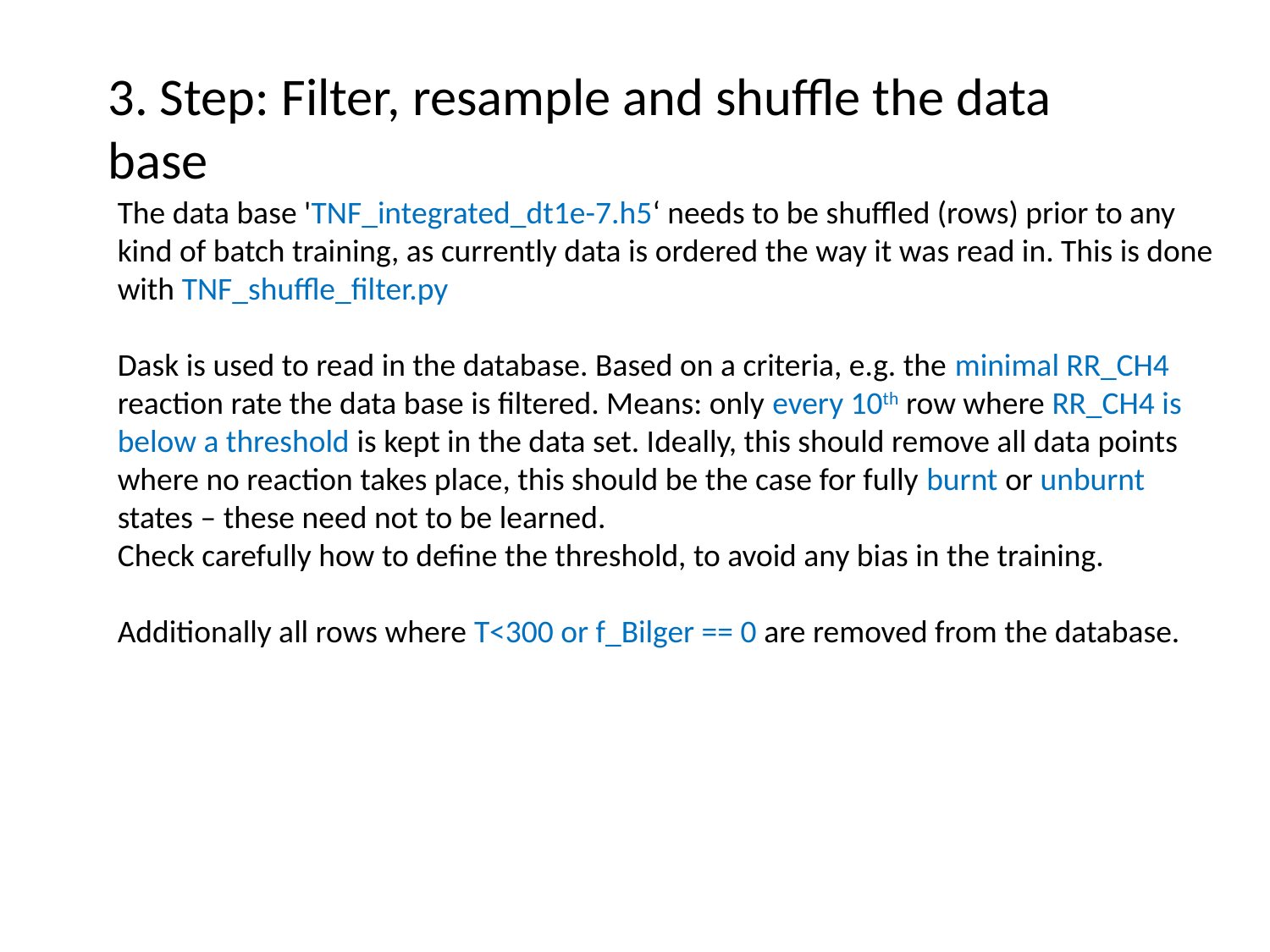

# 3. Step: Filter, resample and shuffle the data base
The data base 'TNF_integrated_dt1e-7.h5‘ needs to be shuffled (rows) prior to any kind of batch training, as currently data is ordered the way it was read in. This is done with TNF_shuffle_filter.py

Dask is used to read in the database. Based on a criteria, e.g. the minimal RR_CH4 reaction rate the data base is filtered. Means: only every 10th row where RR_CH4 is below a threshold is kept in the data set. Ideally, this should remove all data points where no reaction takes place, this should be the case for fully burnt or unburnt states – these need not to be learned.
Check carefully how to define the threshold, to avoid any bias in the training.

Additionally all rows where T<300 or f_Bilger == 0 are removed from the database.